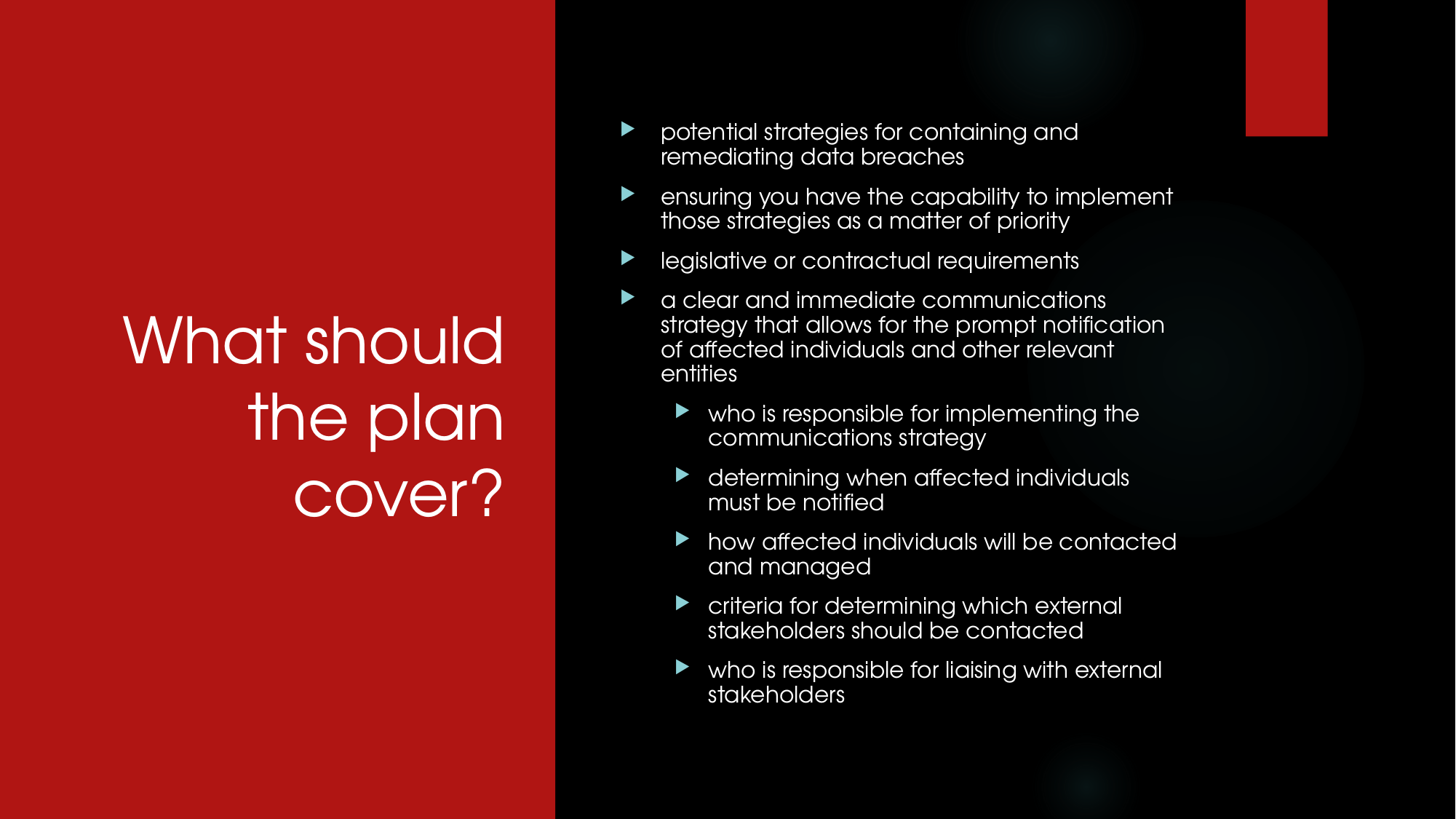

# What should the plan cover?
potential strategies for containing and remediating data breaches
ensuring you have the capability to implement those strategies as a matter of priority
legislative or contractual requirements
a clear and immediate communications strategy that allows for the prompt notification of affected individuals and other relevant entities
who is responsible for implementing the communications strategy
determining when affected individuals must be notified
how affected individuals will be contacted and managed
criteria for determining which external stakeholders should be contacted
who is responsible for liaising with external stakeholders